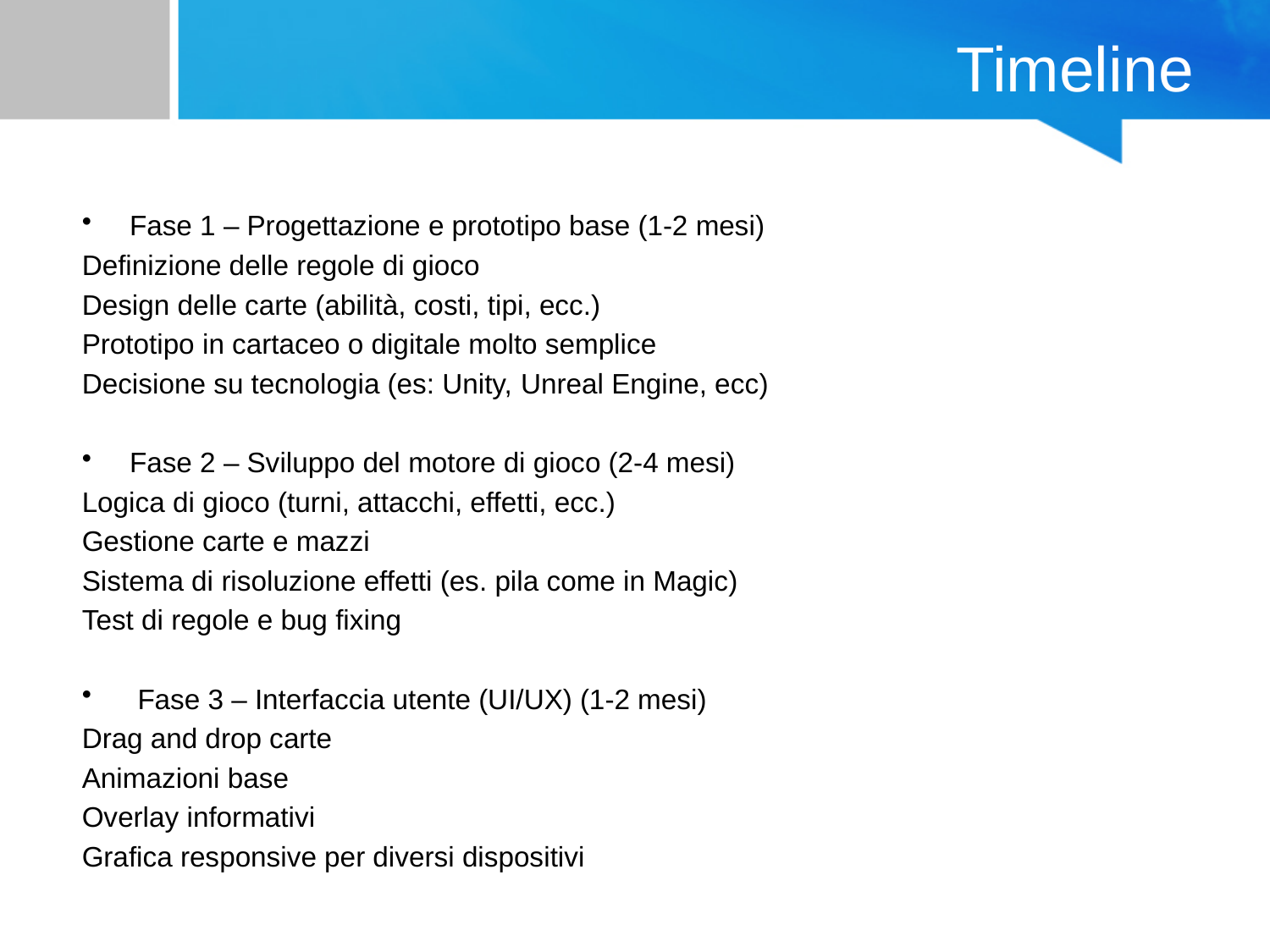

# Timeline
Fase 1 – Progettazione e prototipo base (1-2 mesi)
Definizione delle regole di gioco
Design delle carte (abilità, costi, tipi, ecc.)
Prototipo in cartaceo o digitale molto semplice
Decisione su tecnologia (es: Unity, Unreal Engine, ecc)

Fase 2 – Sviluppo del motore di gioco (2-4 mesi)
Logica di gioco (turni, attacchi, effetti, ecc.)
Gestione carte e mazzi
Sistema di risoluzione effetti (es. pila come in Magic)
Test di regole e bug fixing

 Fase 3 – Interfaccia utente (UI/UX) (1-2 mesi)
Drag and drop carte
Animazioni base
Overlay informativi
Grafica responsive per diversi dispositivi